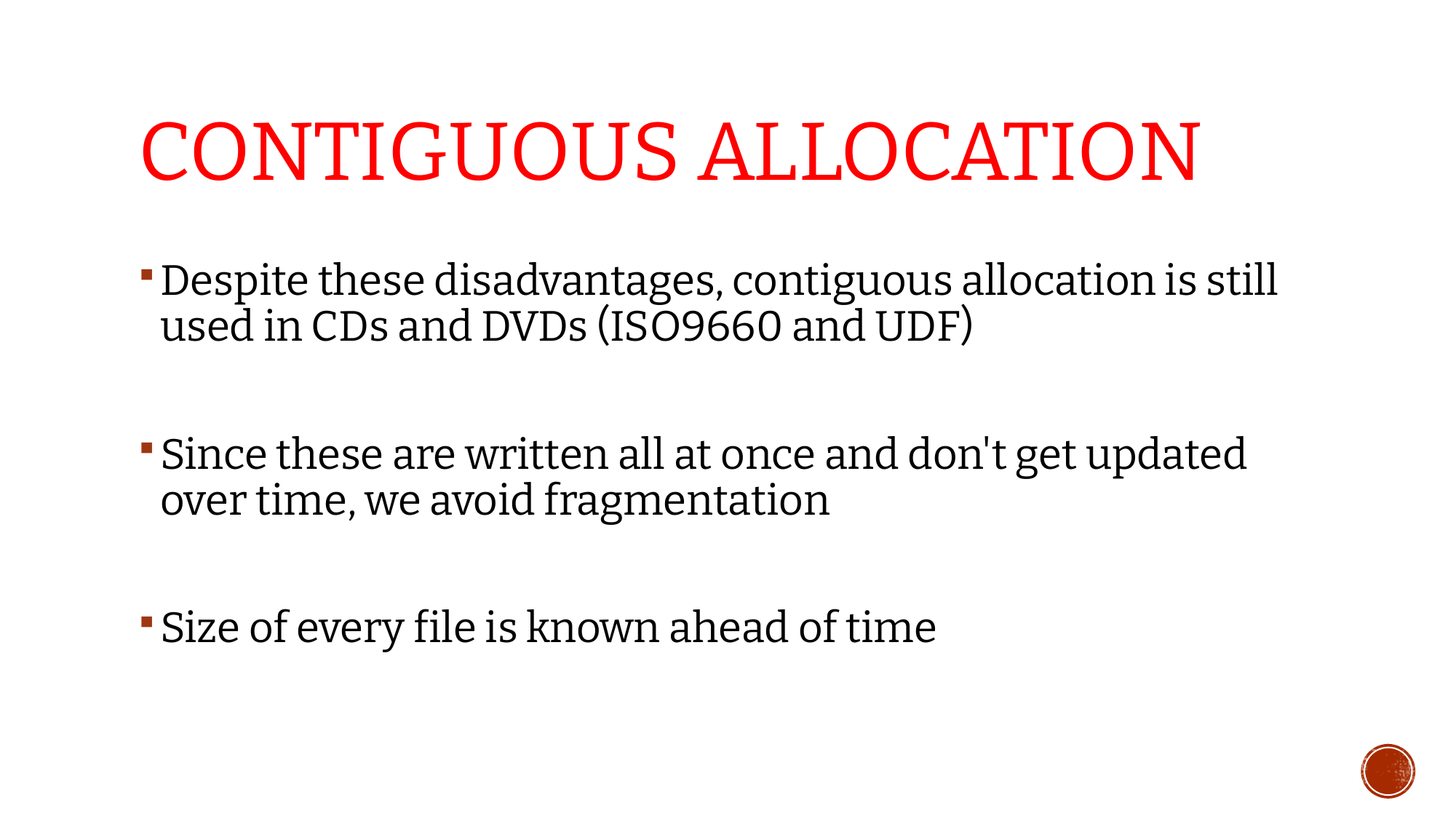

# Contiguous Allocation
Despite these disadvantages, contiguous allocation is still used in CDs and DVDs (ISO9660 and UDF)

Since these are written all at once and don't get updated over time, we avoid fragmentation

Size of every file is known ahead of time